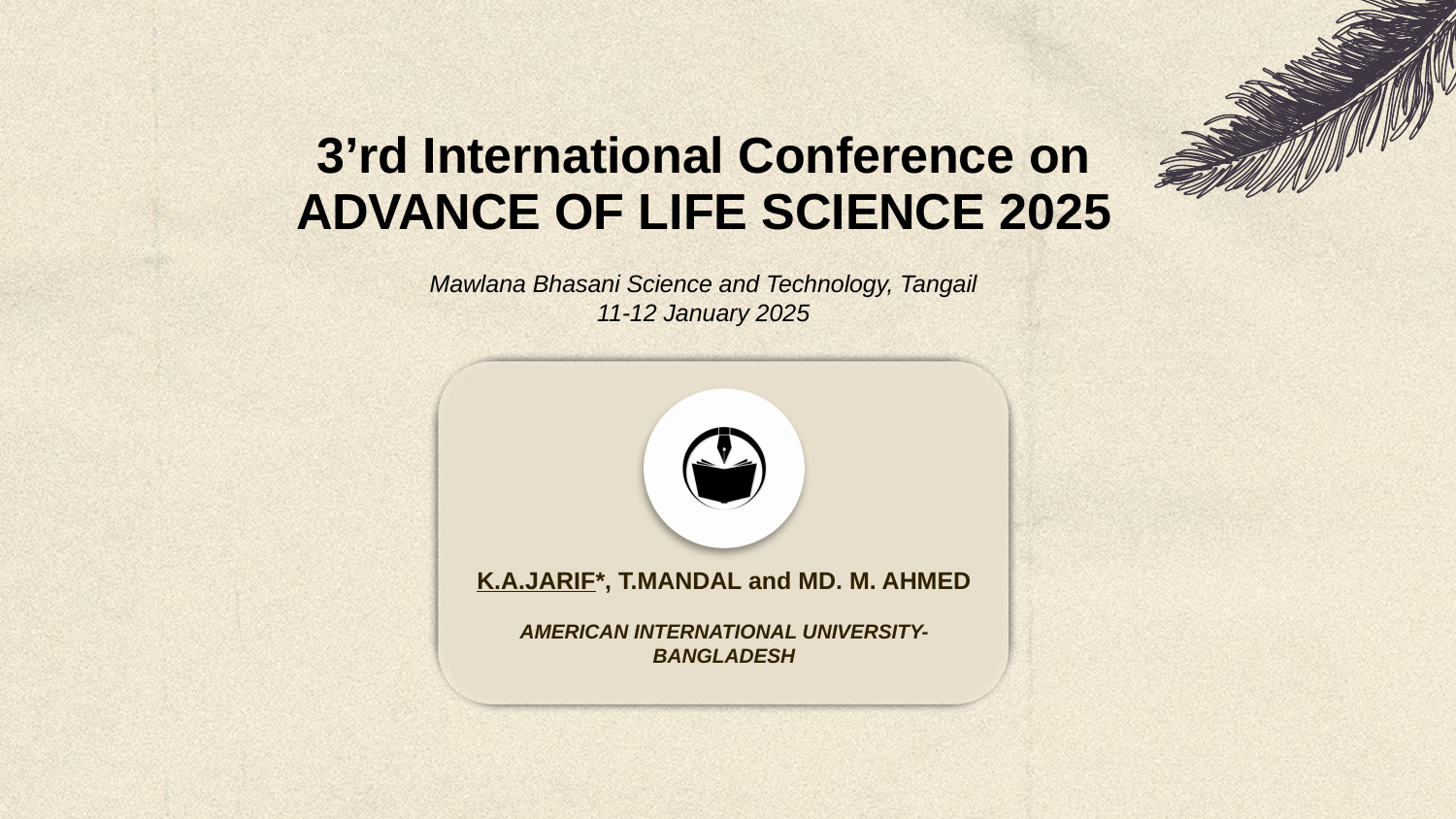

3’rd International Conference on

ADVANCE OF LIFE SCIENCE 2025

Mawlana Bhasani Science and Technology, Tangail
11-12 January 2025

K.A.JARIF*, T.MANDAL and MD. M. AHMED

AMERICAN INTERNATIONAL UNIVERSITY-BANGLADESH